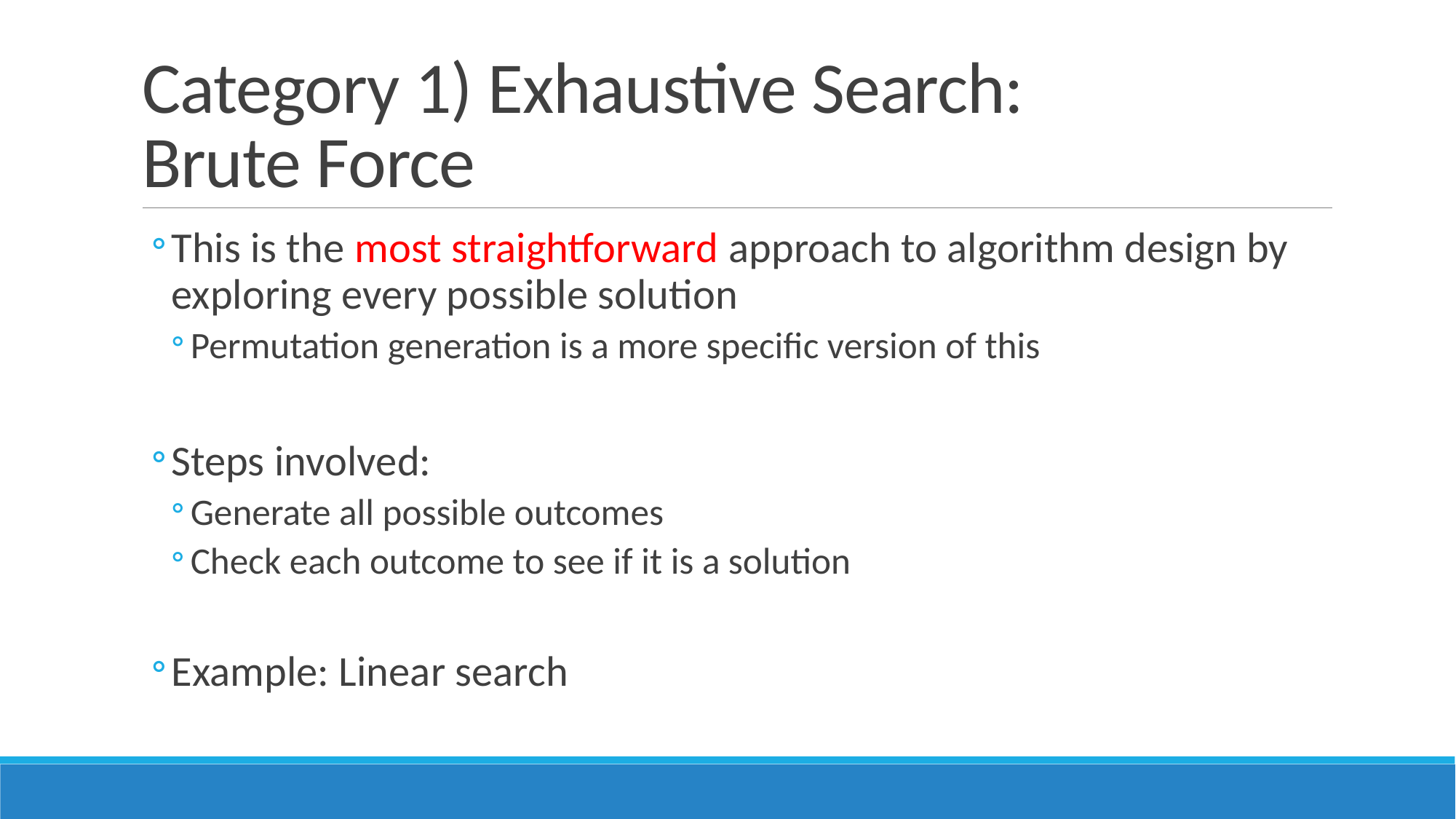

# Category 1) Exhaustive Search: Brute Force
This is the most straightforward approach to algorithm design by exploring every possible solution
Permutation generation is a more specific version of this

Steps involved:
Generate all possible outcomes
Check each outcome to see if it is a solution

Example: Linear search